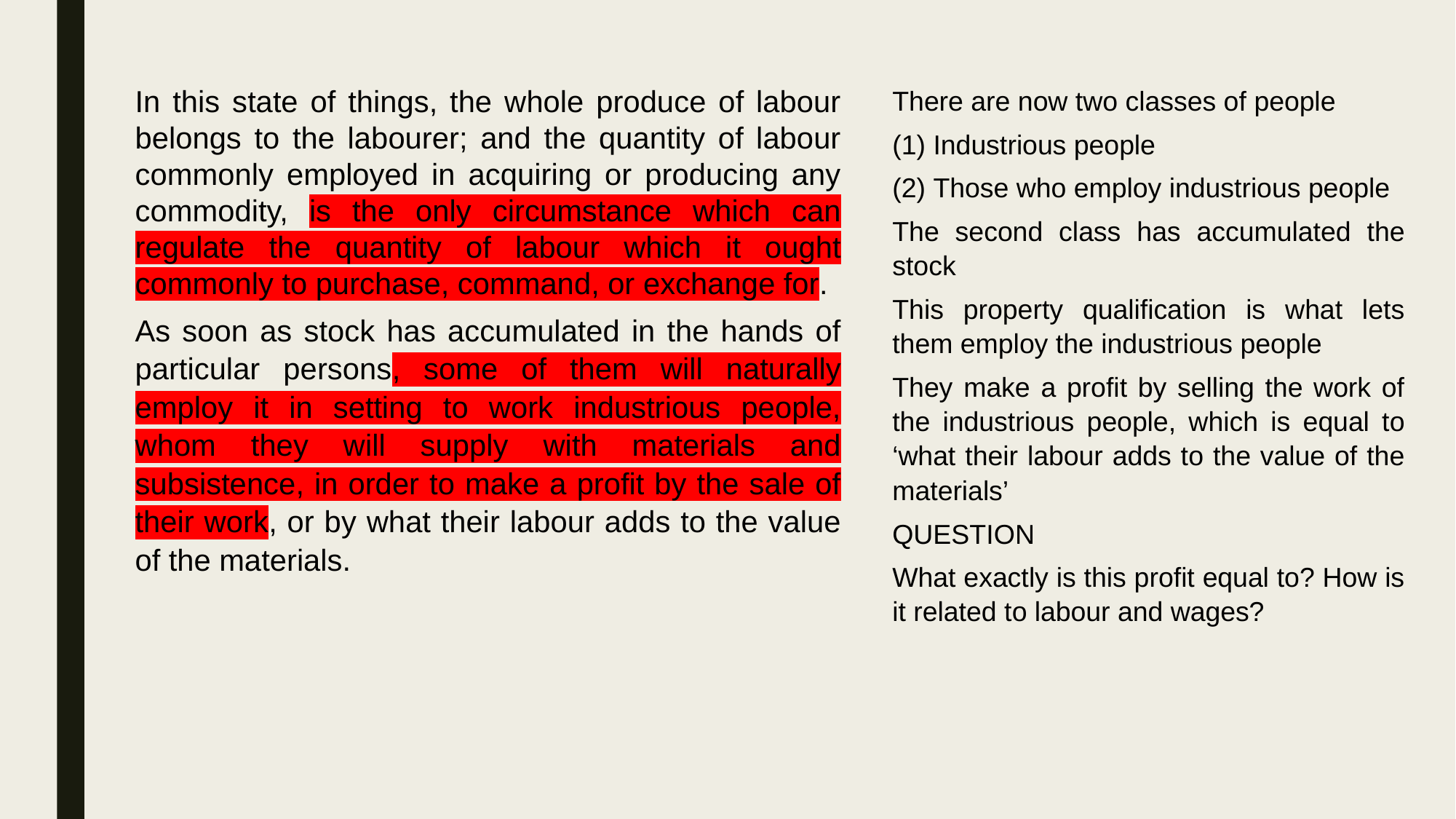

In this state of things, the whole produce of labour belongs to the labourer; and the quantity of labour commonly employed in acquiring or producing any commodity, is the only circumstance which can regulate the quantity of labour which it ought commonly to purchase, command, or exchange for.
As soon as stock has accumulated in the hands of particular persons, some of them will naturally employ it in setting to work industrious people, whom they will supply with materials and subsistence, in order to make a profit by the sale of their work, or by what their labour adds to the value of the materials.
There are now two classes of people
Industrious people
Those who employ industrious people
The second class has accumulated the stock
This property qualification is what lets them employ the industrious people
They make a profit by selling the work of the industrious people, which is equal to ‘what their labour adds to the value of the materials’
QUESTION
What exactly is this profit equal to? How is it related to labour and wages?